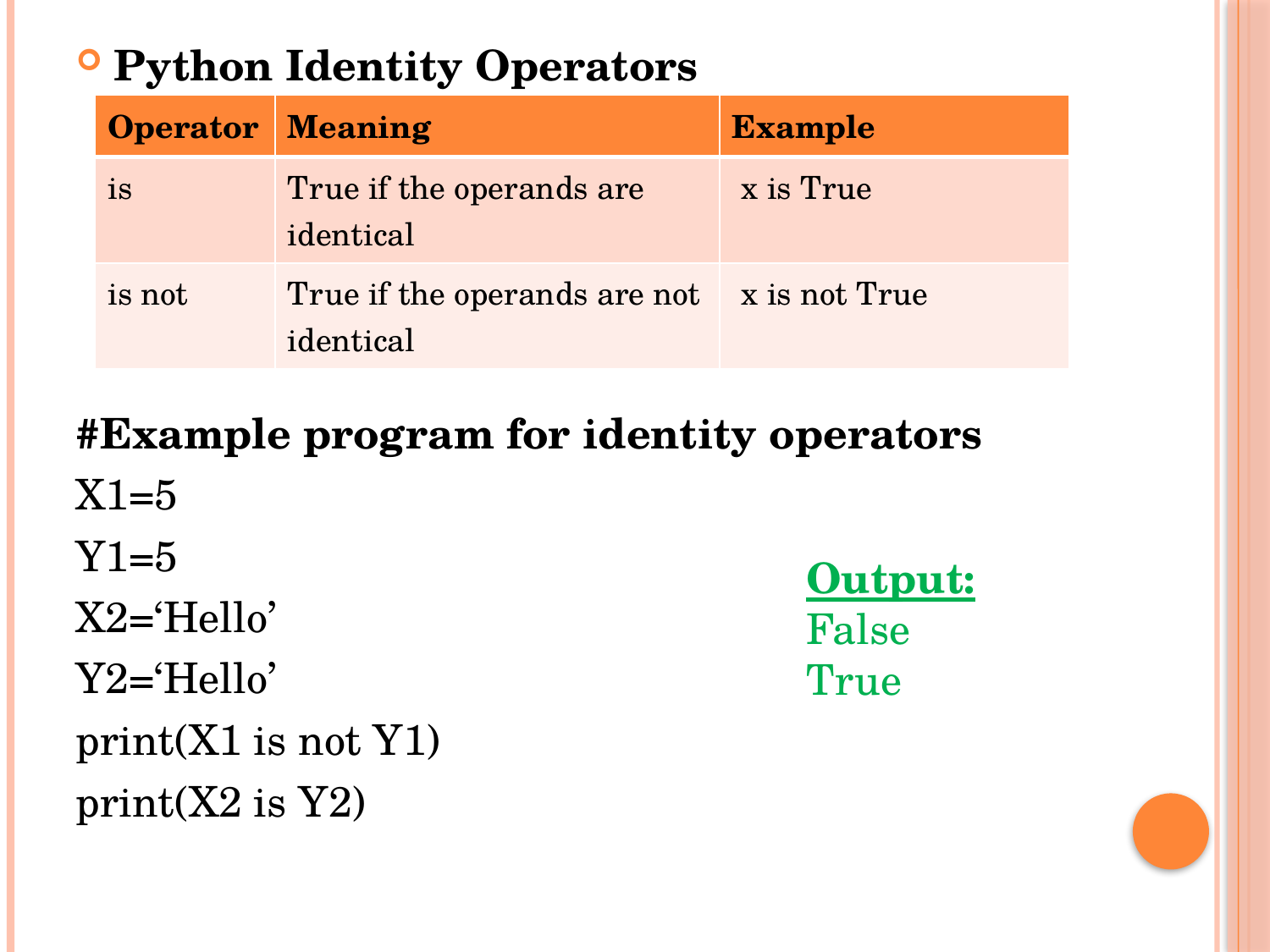

Python Identity Operators

#Example program for identity operators
X1=5
Y1=5
X2=‘Hello’
Y2=‘Hello’
print(X1 is not Y1)
print(X2 is Y2)

| Operator | Meaning | Example |
| --- | --- | --- |
| is | True if the operands are identical | x is True |
| is not | True if the operands are not identical | x is not True |
Output:
False
True